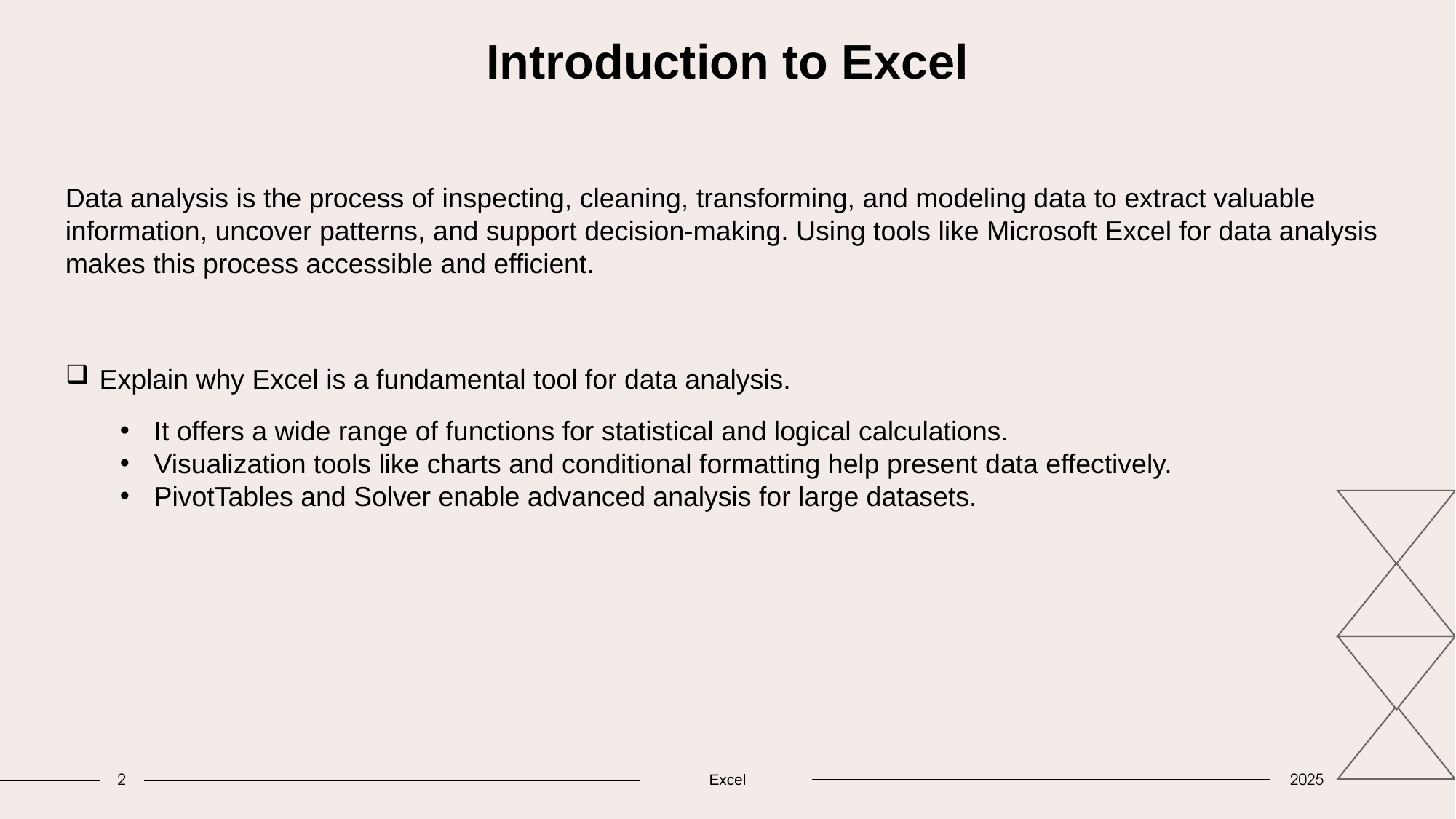

# Introduction to Excel
Data analysis is the process of inspecting, cleaning, transforming, and modeling data to extract valuable information, uncover patterns, and support decision-making. Using tools like Microsoft Excel for data analysis makes this process accessible and efficient.

Explain why Excel is a fundamental tool for data analysis.
It offers a wide range of functions for statistical and logical calculations.
Visualization tools like charts and conditional formatting help present data effectively.
PivotTables and Solver enable advanced analysis for large datasets.

2
Excel
2025